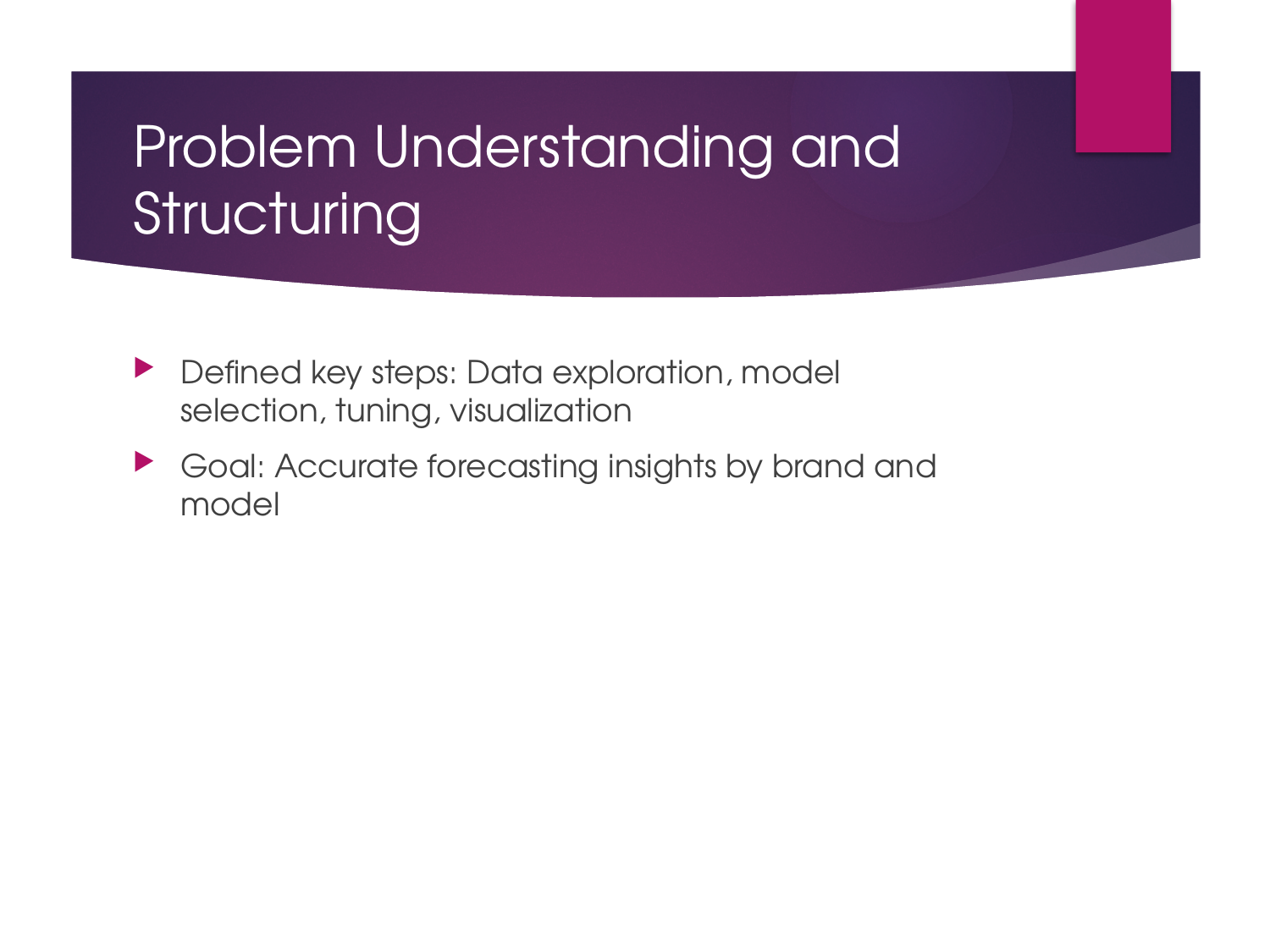

# Problem Understanding and Structuring
Defined key steps: Data exploration, model selection, tuning, visualization
Goal: Accurate forecasting insights by brand and model